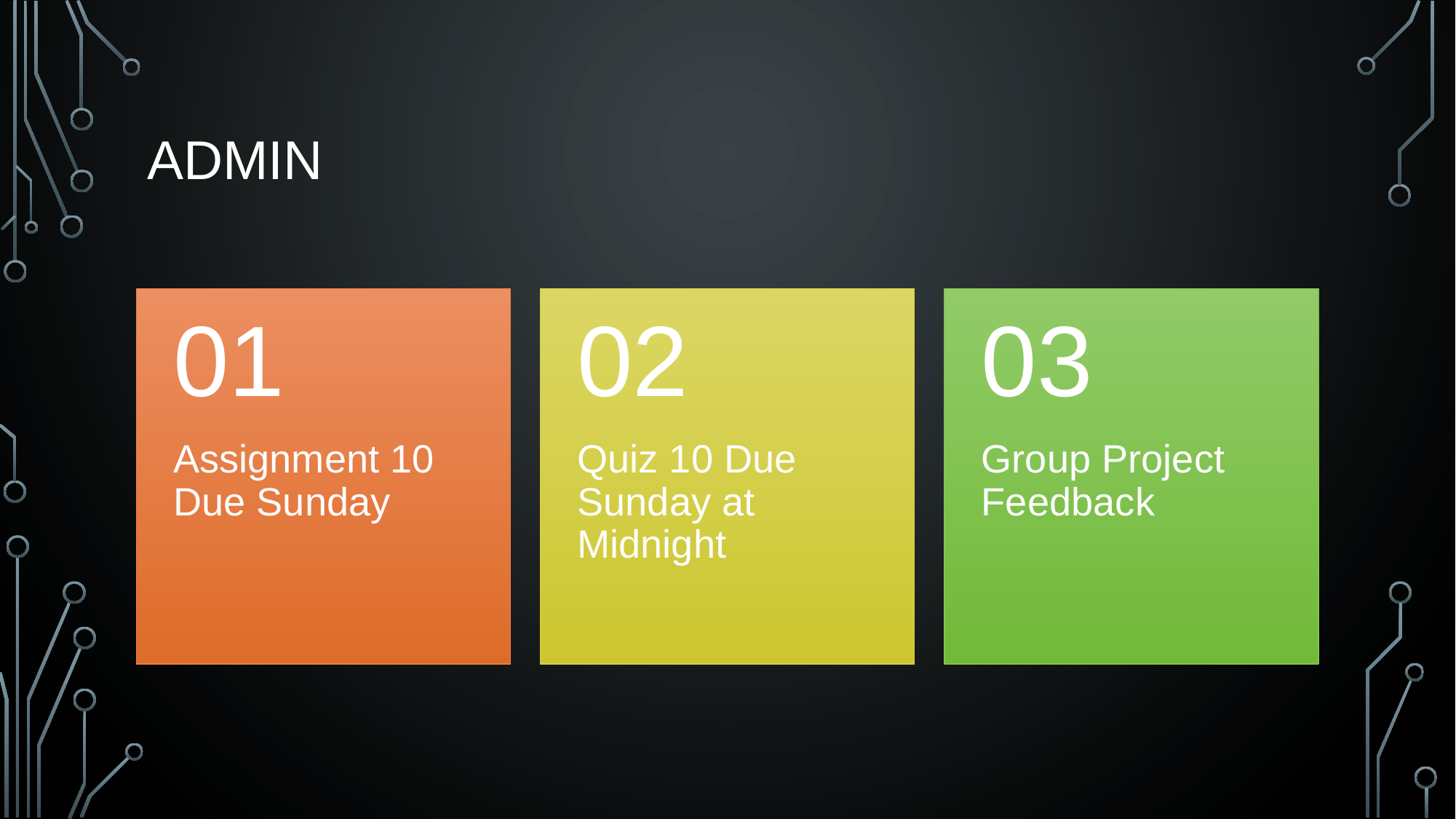

# Admin
Assignment 10 Due Sunday
01
Quiz 10 Due Sunday at Midnight
02
Group Project Feedback
03